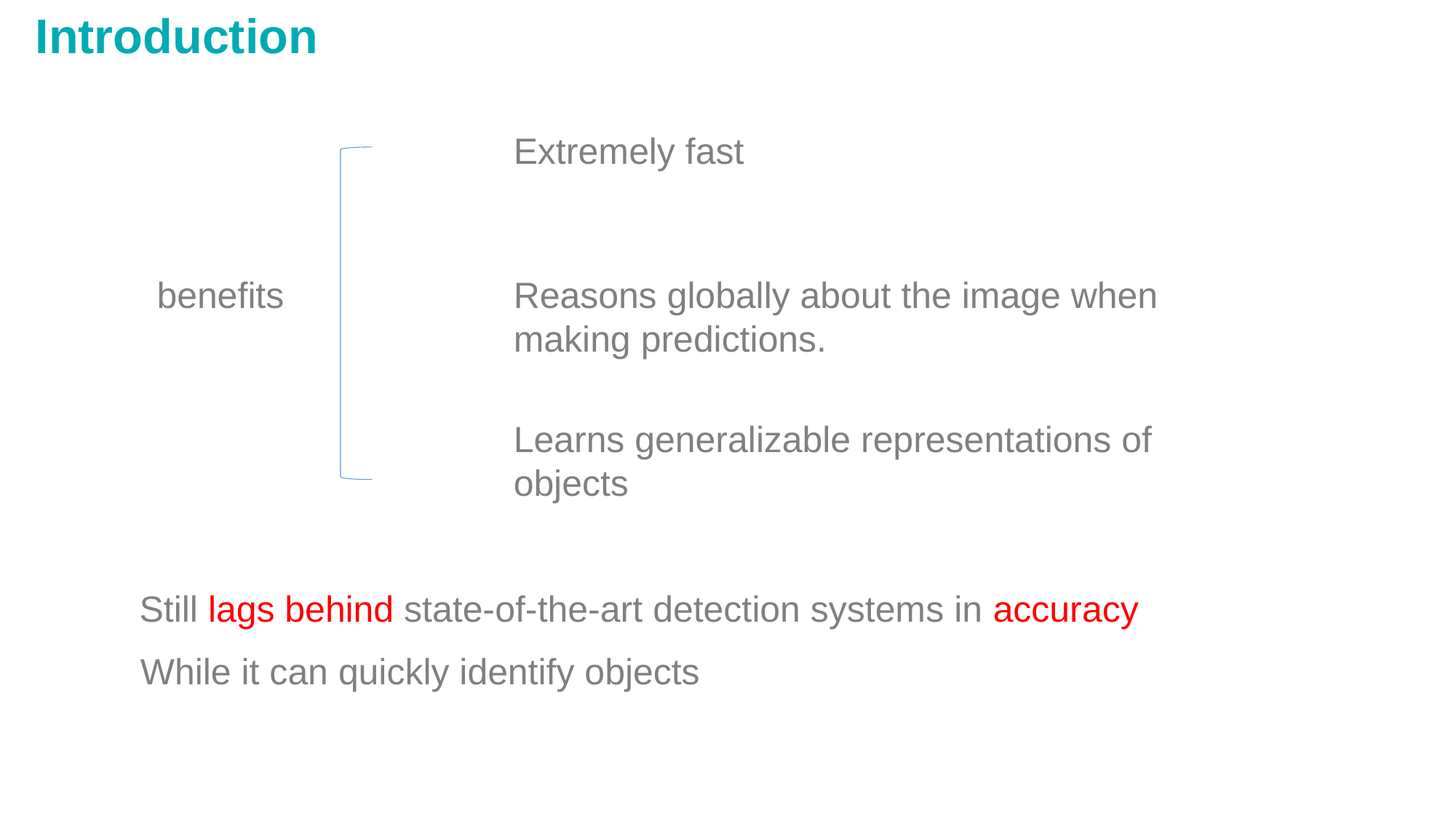

Introduction
Extremely fast

benefits
Reasons globally about the image when
making predictions.
Learns generalizable representations of objects
 Still lags behind state-of-the-art detection systems in accuracy
While it can quickly identify objects